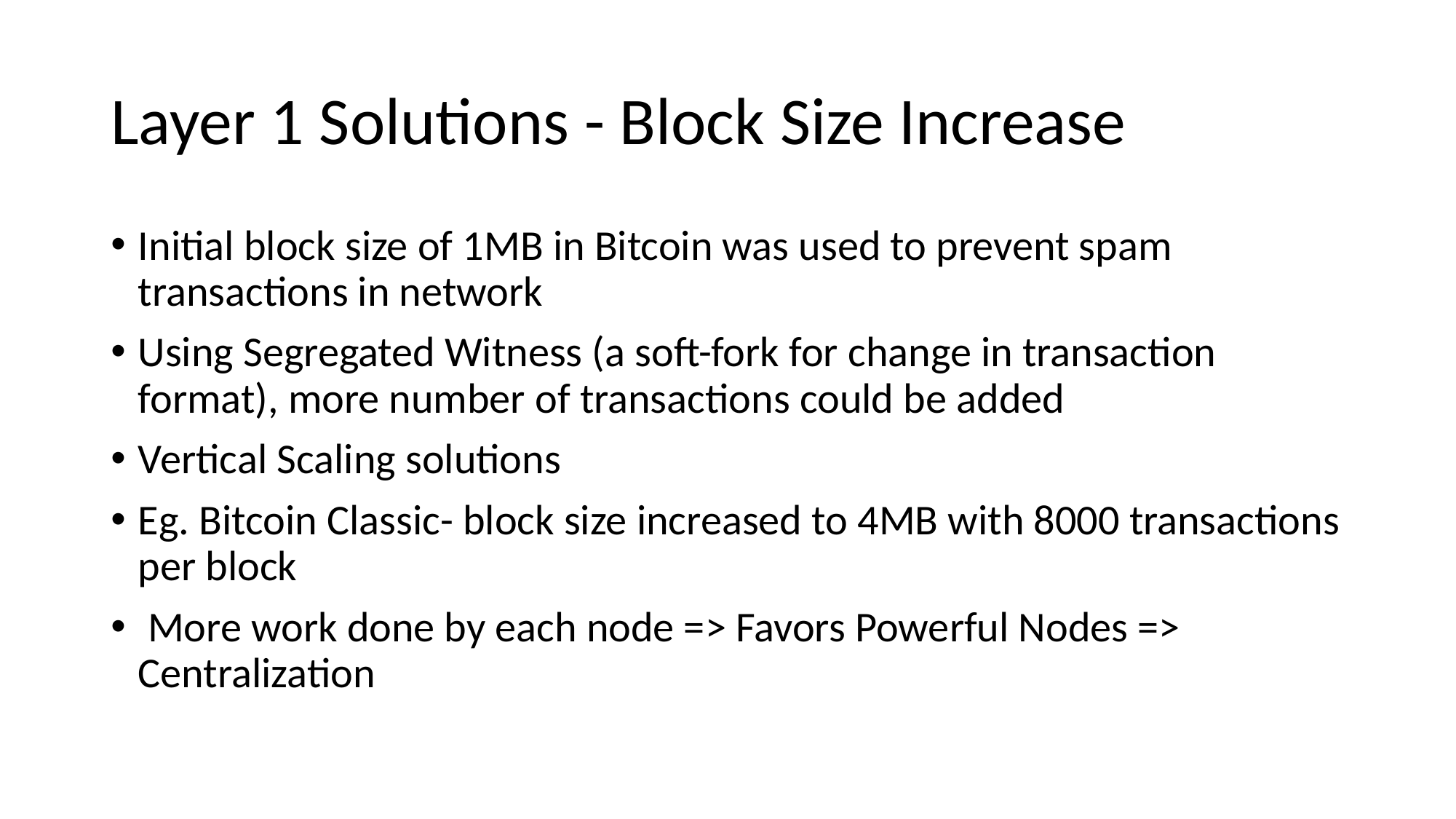

# Layer 1 Solutions - Block Size Increase
Initial block size of 1MB in Bitcoin was used to prevent spam transactions in network
Using Segregated Witness (a soft-fork for change in transaction format), more number of transactions could be added
Vertical Scaling solutions
Eg. Bitcoin Classic- block size increased to 4MB with 8000 transactions per block
 More work done by each node => Favors Powerful Nodes => Centralization